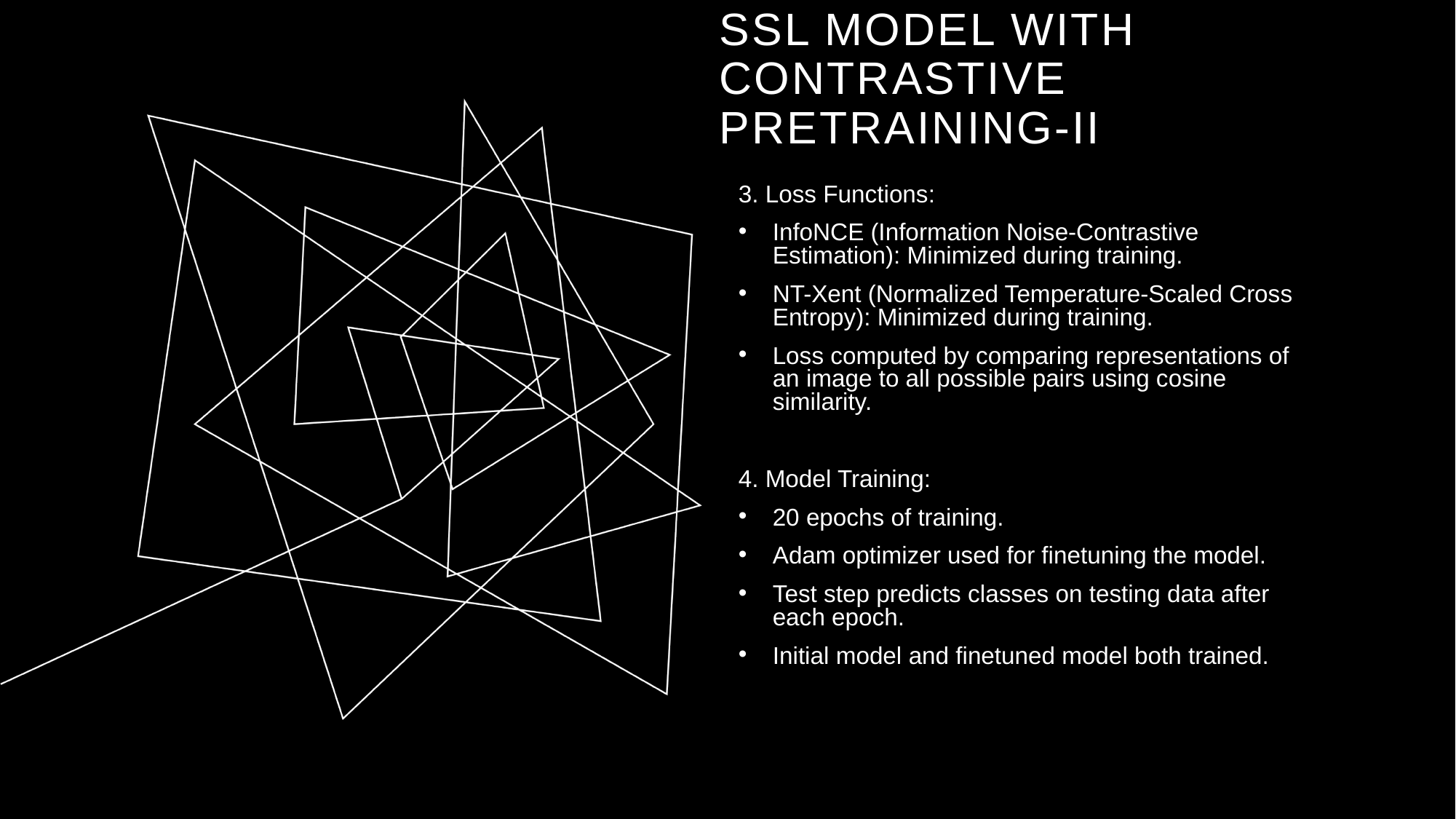

# SSL Model with Contrastive Pretraining-II
3. Loss Functions:
InfoNCE (Information Noise-Contrastive Estimation): Minimized during training.
NT-Xent (Normalized Temperature-Scaled Cross Entropy): Minimized during training.
Loss computed by comparing representations of an image to all possible pairs using cosine similarity.

4. Model Training:
20 epochs of training.
Adam optimizer used for finetuning the model.
Test step predicts classes on testing data after each epoch.
Initial model and finetuned model both trained.